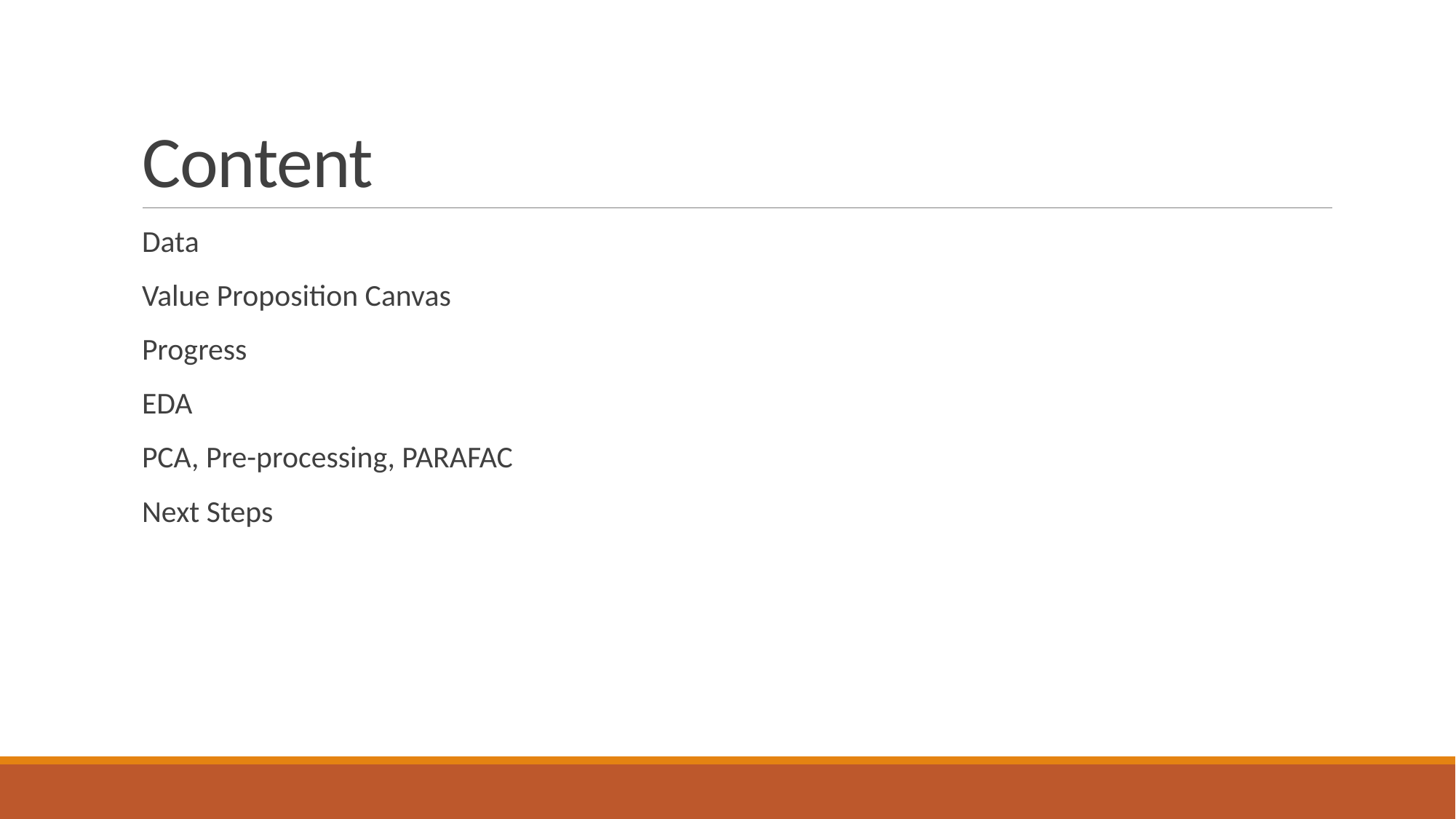

# Content
Data
Value Proposition Canvas
Progress
EDA
PCA, Pre-processing, PARAFAC
Next Steps